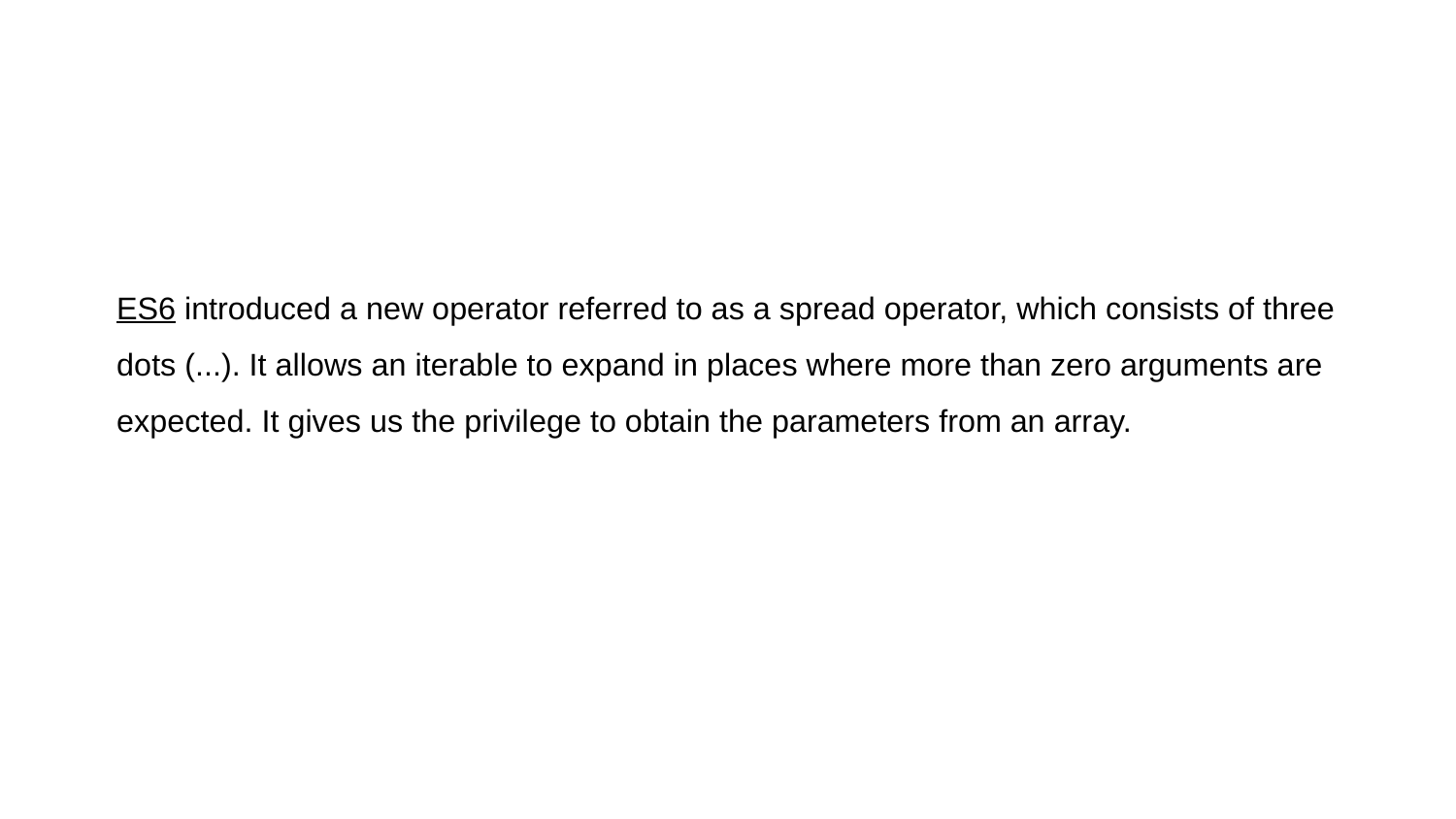

ES6 introduced a new operator referred to as a spread operator, which consists of three dots (...). It allows an iterable to expand in places where more than zero arguments are expected. It gives us the privilege to obtain the parameters from an array.